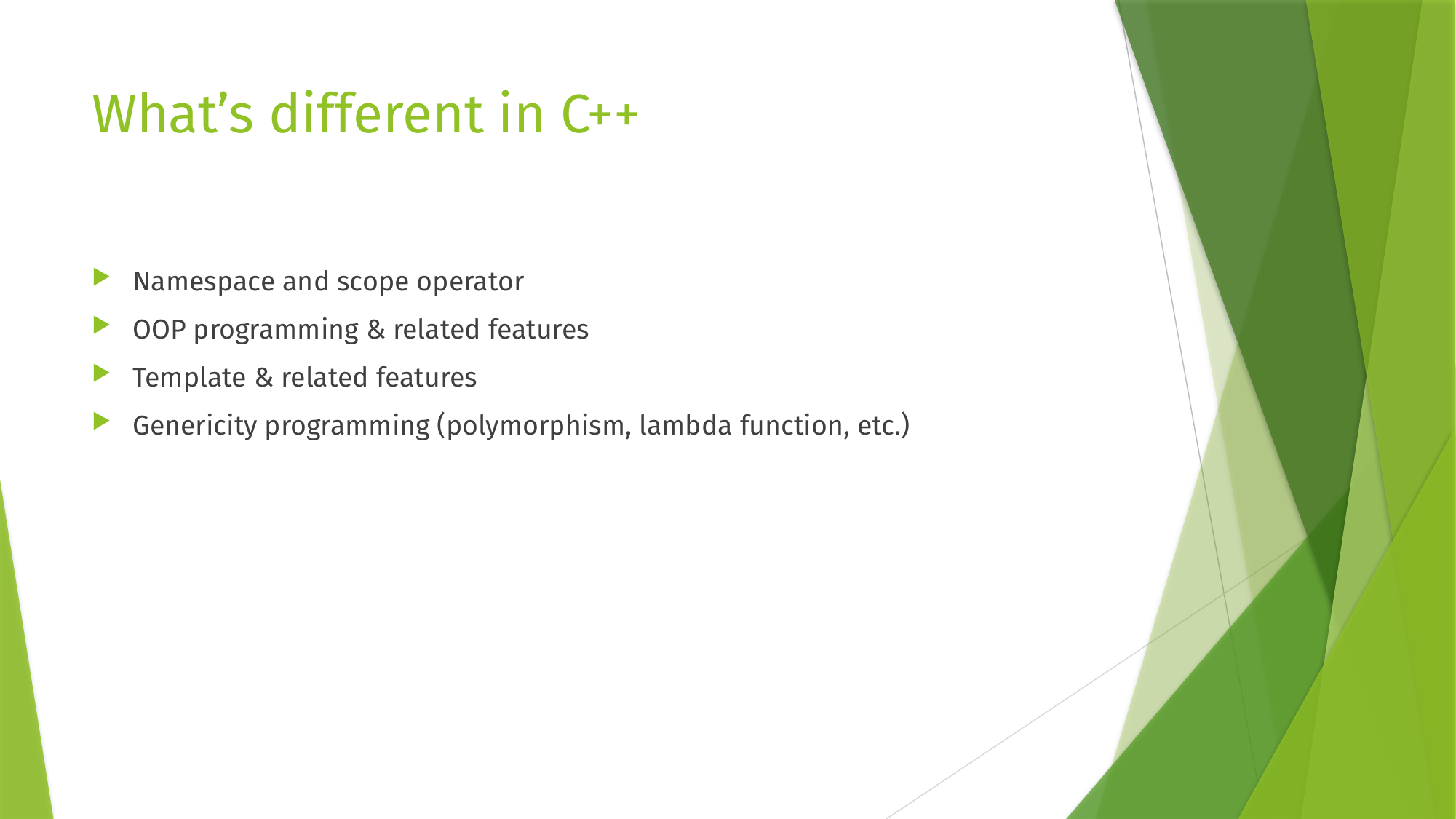

# What’s different in C++
Namespace and scope operator
OOP programming & related features
Template & related features
Genericity programming (polymorphism, lambda function, etc.)